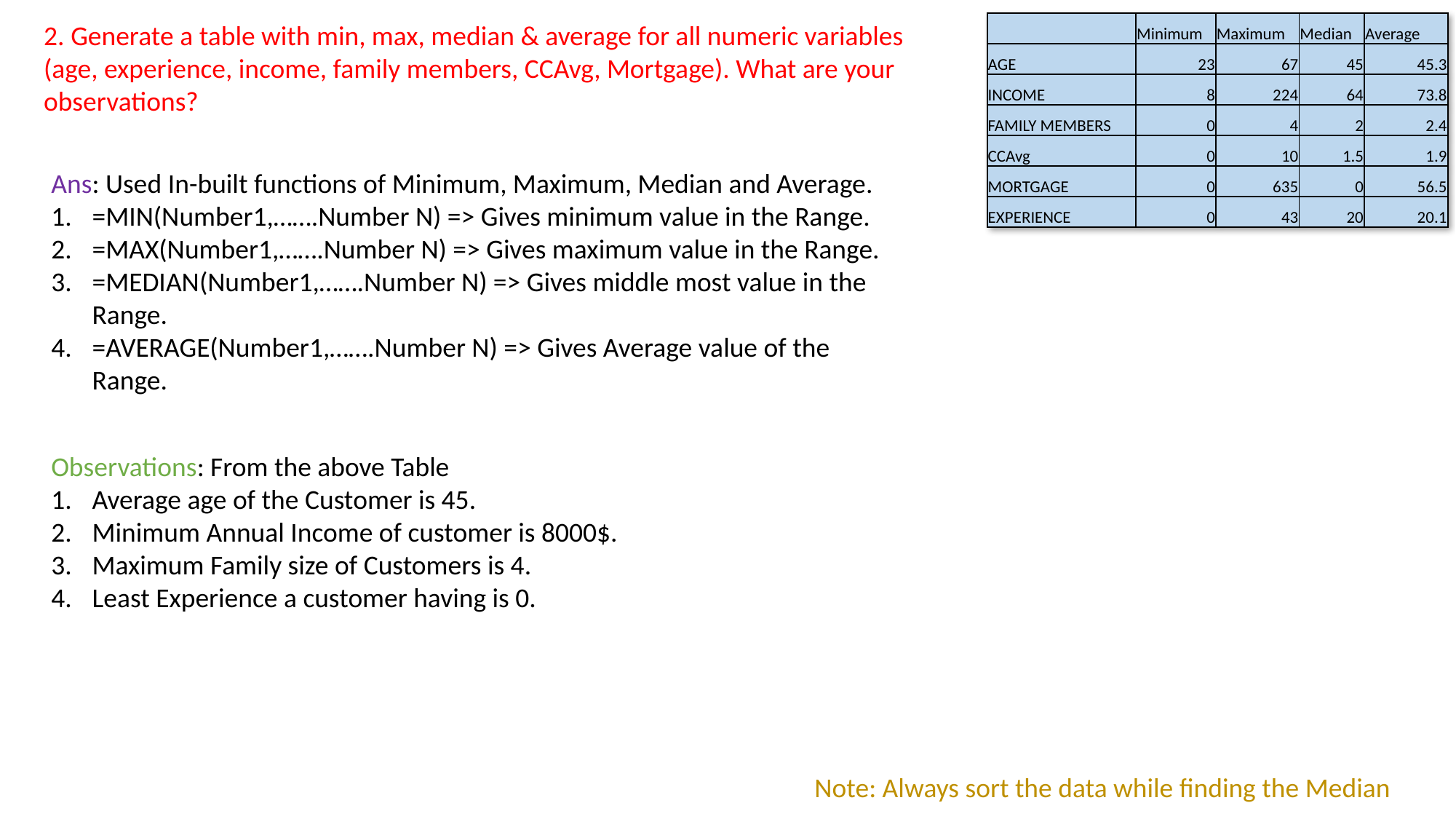

2. Generate a table with min, max, median & average for all numeric variables (age, experience, income, family members, CCAvg, Mortgage). What are your observations?
|  | Minimum | Maximum | Median | Average |
| --- | --- | --- | --- | --- |
| AGE | 23 | 67 | 45 | 45.3 |
| INCOME | 8 | 224 | 64 | 73.8 |
| FAMILY MEMBERS | 0 | 4 | 2 | 2.4 |
| CCAvg | 0 | 10 | 1.5 | 1.9 |
| MORTGAGE | 0 | 635 | 0 | 56.5 |
| EXPERIENCE | 0 | 43 | 20 | 20.1 |
Ans: Used In-built functions of Minimum, Maximum, Median and Average.
=MIN(Number1,…….Number N) => Gives minimum value in the Range.
=MAX(Number1,…….Number N) => Gives maximum value in the Range.
=MEDIAN(Number1,…….Number N) => Gives middle most value in the Range.
=AVERAGE(Number1,…….Number N) => Gives Average value of the Range.

Observations: From the above Table
Average age of the Customer is 45.
Minimum Annual Income of customer is 8000$.
Maximum Family size of Customers is 4.
Least Experience a customer having is 0.
Note: Always sort the data while finding the Median